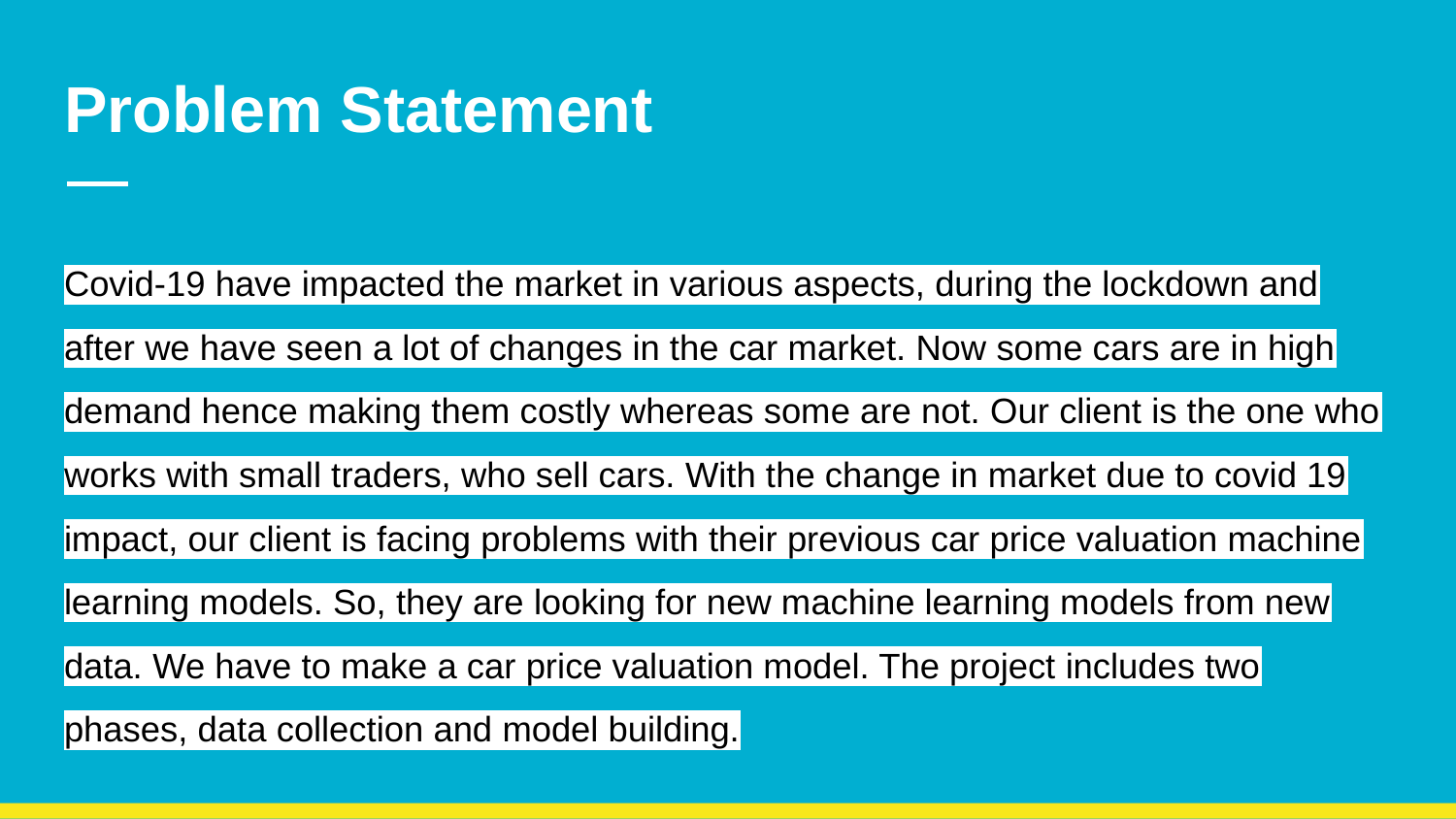

# Problem Statement
Covid-19 have impacted the market in various aspects, during the lockdown and after we have seen a lot of changes in the car market. Now some cars are in high demand hence making them costly whereas some are not. Our client is the one who works with small traders, who sell cars. With the change in market due to covid 19 impact, our client is facing problems with their previous car price valuation machine learning models. So, they are looking for new machine learning models from new data. We have to make a car price valuation model. The project includes two phases, data collection and model building.